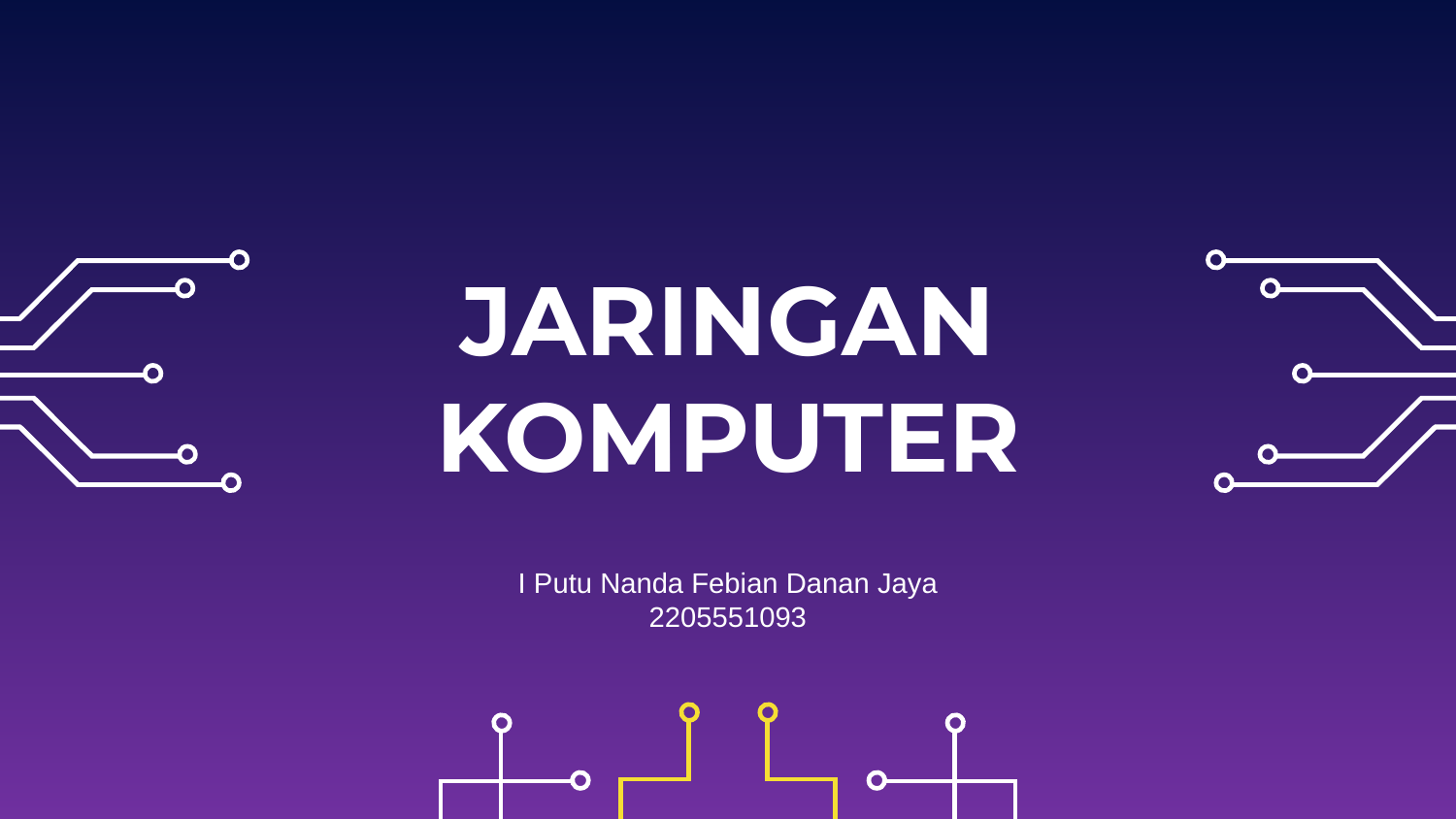

# JARINGAN KOMPUTER
I Putu Nanda Febian Danan Jaya
2205551093